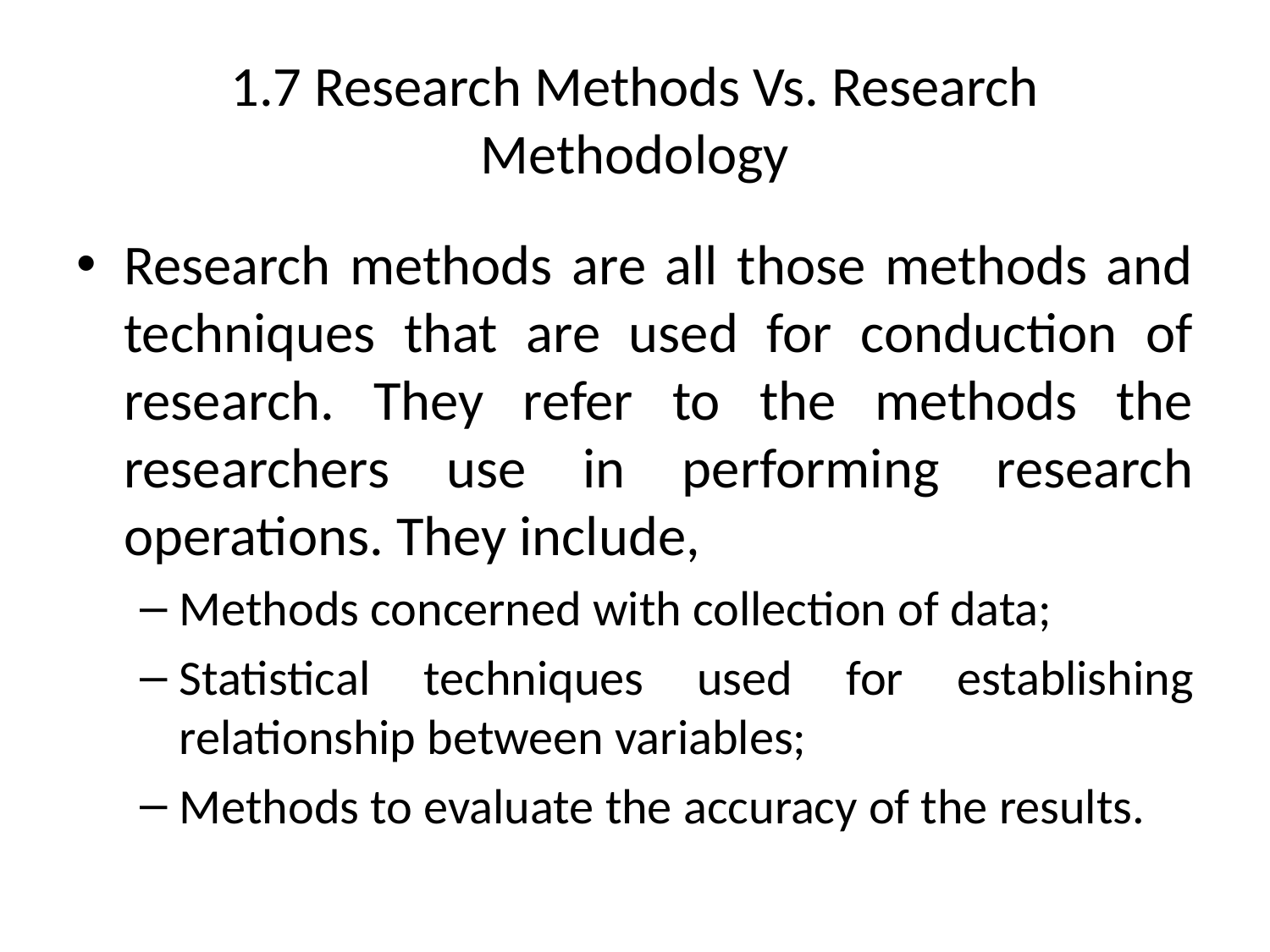

# 1.7 Research Methods Vs. Research Methodology
Research methods are all those methods and techniques that are used for conduction of research. They refer to the methods the researchers use in performing research operations. They include,
Methods concerned with collection of data;
Statistical techniques used for establishing relationship between variables;
Methods to evaluate the accuracy of the results.